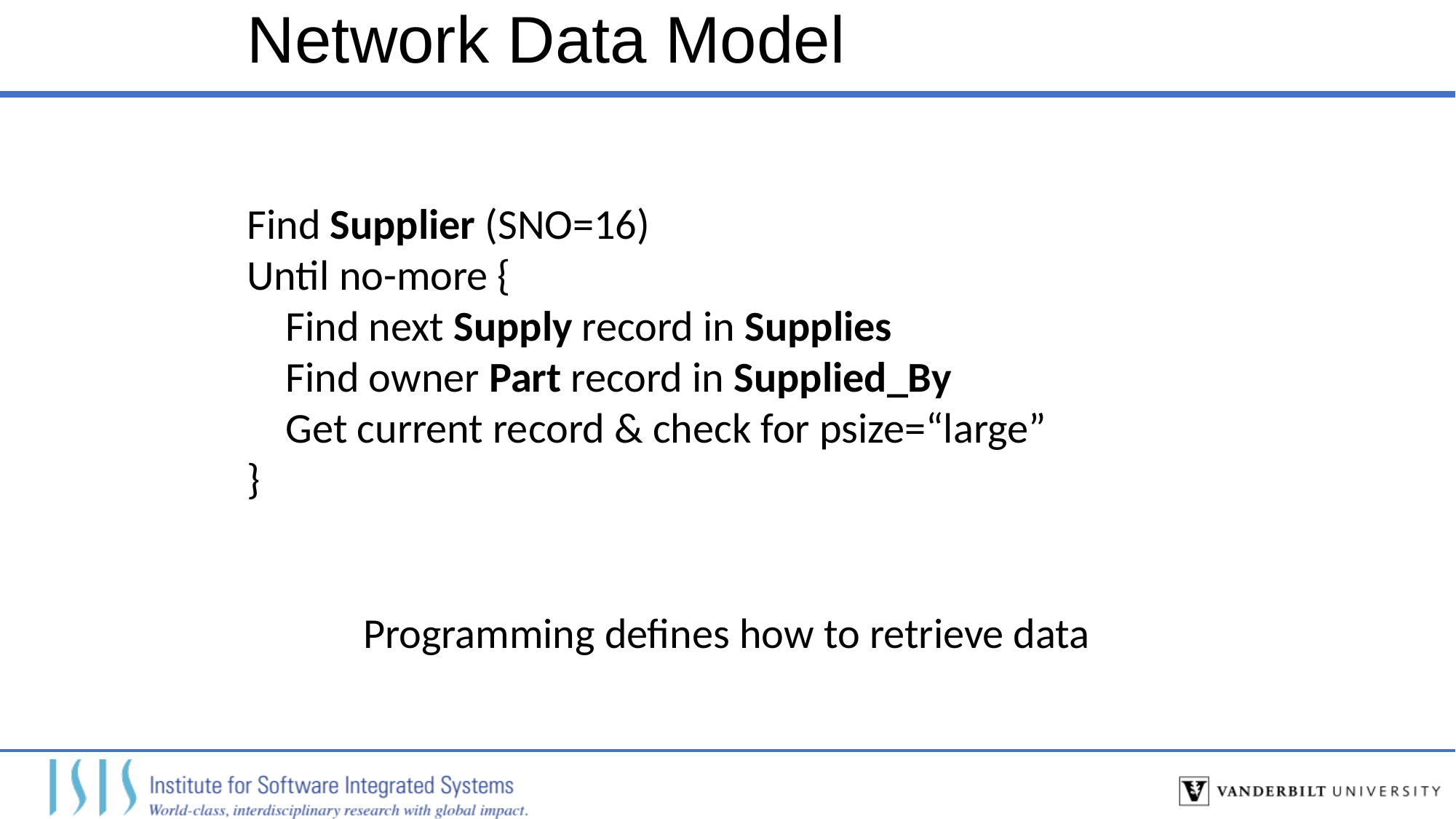

# Network Data Model
Find Supplier (SNO=16)
Until no-more {
    Find next Supply record in Supplies
    Find owner Part record in Supplied_By
    Get current record & check for psize=“large”
}

Programming defines how to retrieve data